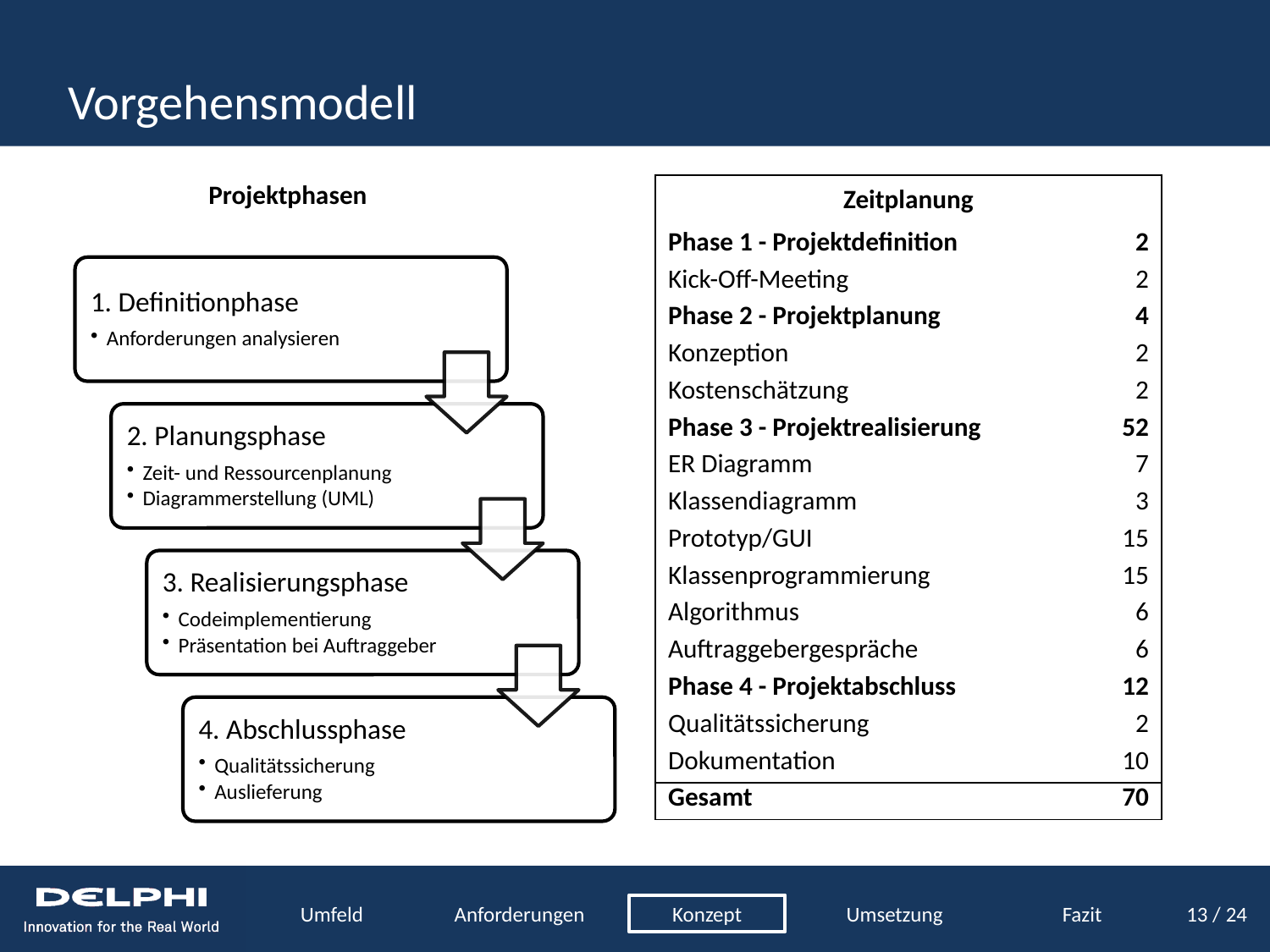

# Vorgehensmodell
Projektphasen
| Zeitplanung |  |
| --- | --- |
| Phase 1 - Projektdefinition | 2 |
| Kick-Off-Meeting | 2 |
| Phase 2 - Projektplanung | 4 |
| Konzeption | 2 |
| Kostenschätzung | 2 |
| Phase 3 - Projektrealisierung | 52 |
| ER Diagramm | 7 |
| Klassendiagramm | 3 |
| Prototyp/GUI | 15 |
| Klassenprogrammierung | 15 |
| Algorithmus | 6 |
| Auftraggebergespräche | 6 |
| Phase 4 - Projektabschluss | 12 |
| Qualitätssicherung | 2 |
| Dokumentation | 10 |
| Gesamt | 70 |
1. Definitionphase
Anforderungen analysieren
2. Planungsphase
Zeit- und Ressourcenplanung
Diagrammerstellung (UML)
3. Realisierungsphase
Codeimplementierung
Präsentation bei Auftraggeber
4. Abschlussphase
Qualitätssicherung
Auslieferung

Umfeld
Anforderungen
Konzept
Umsetzung
Fazit
13 / 24